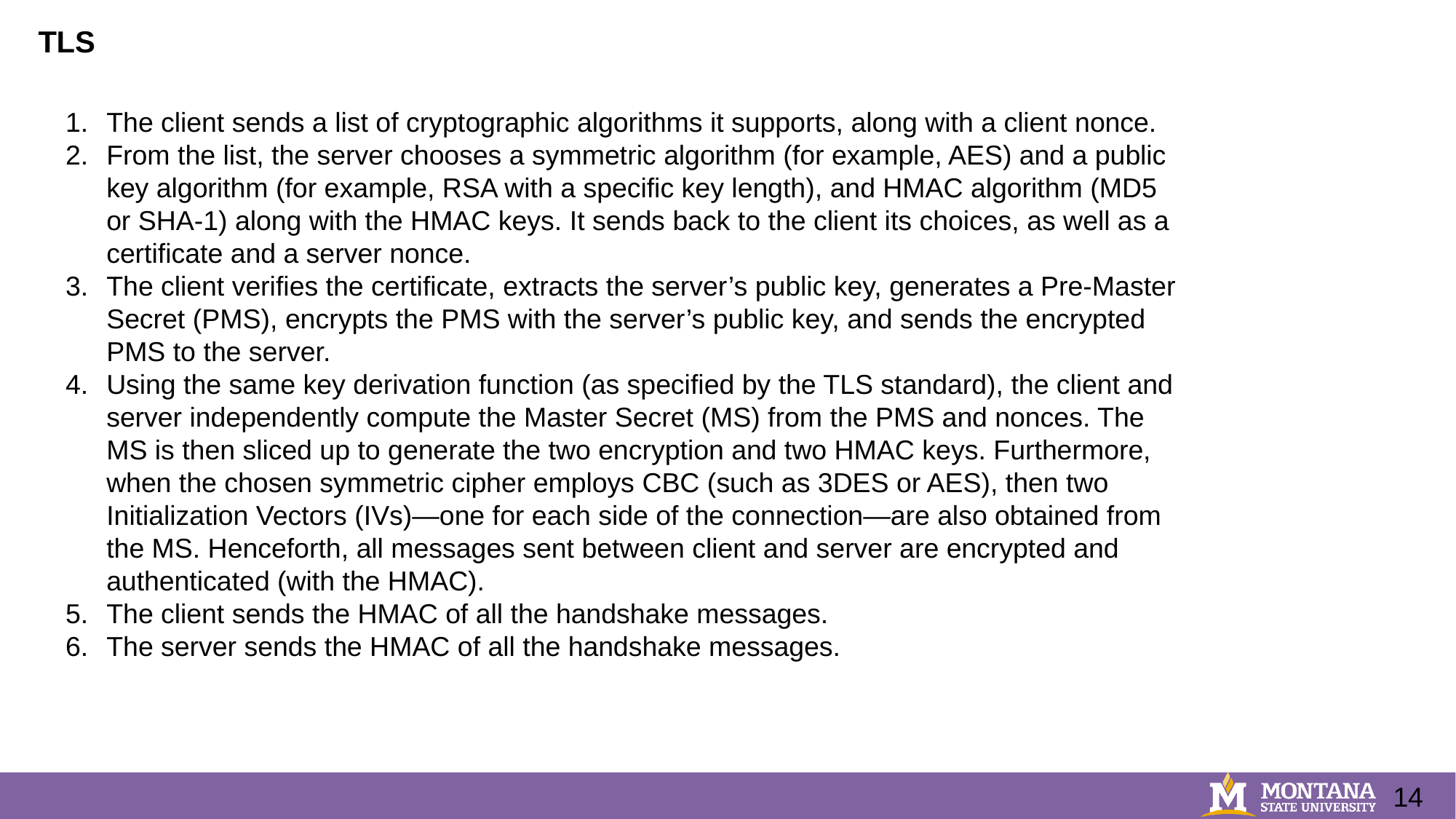

# TLS

The client sends a list of cryptographic algorithms it supports, along with a client nonce.
From the list, the server chooses a symmetric algorithm (for example, AES) and a public key algorithm (for example, RSA with a specific key length), and HMAC algorithm (MD5 or SHA-1) along with the HMAC keys. It sends back to the client its choices, as well as a certificate and a server nonce.
The client verifies the certificate, extracts the server’s public key, generates a Pre-Master Secret (PMS), encrypts the PMS with the server’s public key, and sends the encrypted PMS to the server.
Using the same key derivation function (as specified by the TLS standard), the client and server independently compute the Master Secret (MS) from the PMS and nonces. The MS is then sliced up to generate the two encryption and two HMAC keys. Furthermore, when the chosen symmetric cipher employs CBC (such as 3DES or AES), then two Initialization Vectors (IVs)—one for each side of the connection—are also obtained from the MS. Henceforth, all messages sent between client and server are encrypted and authenticated (with the HMAC).
The client sends the HMAC of all the handshake messages.
The server sends the HMAC of all the handshake messages.
14